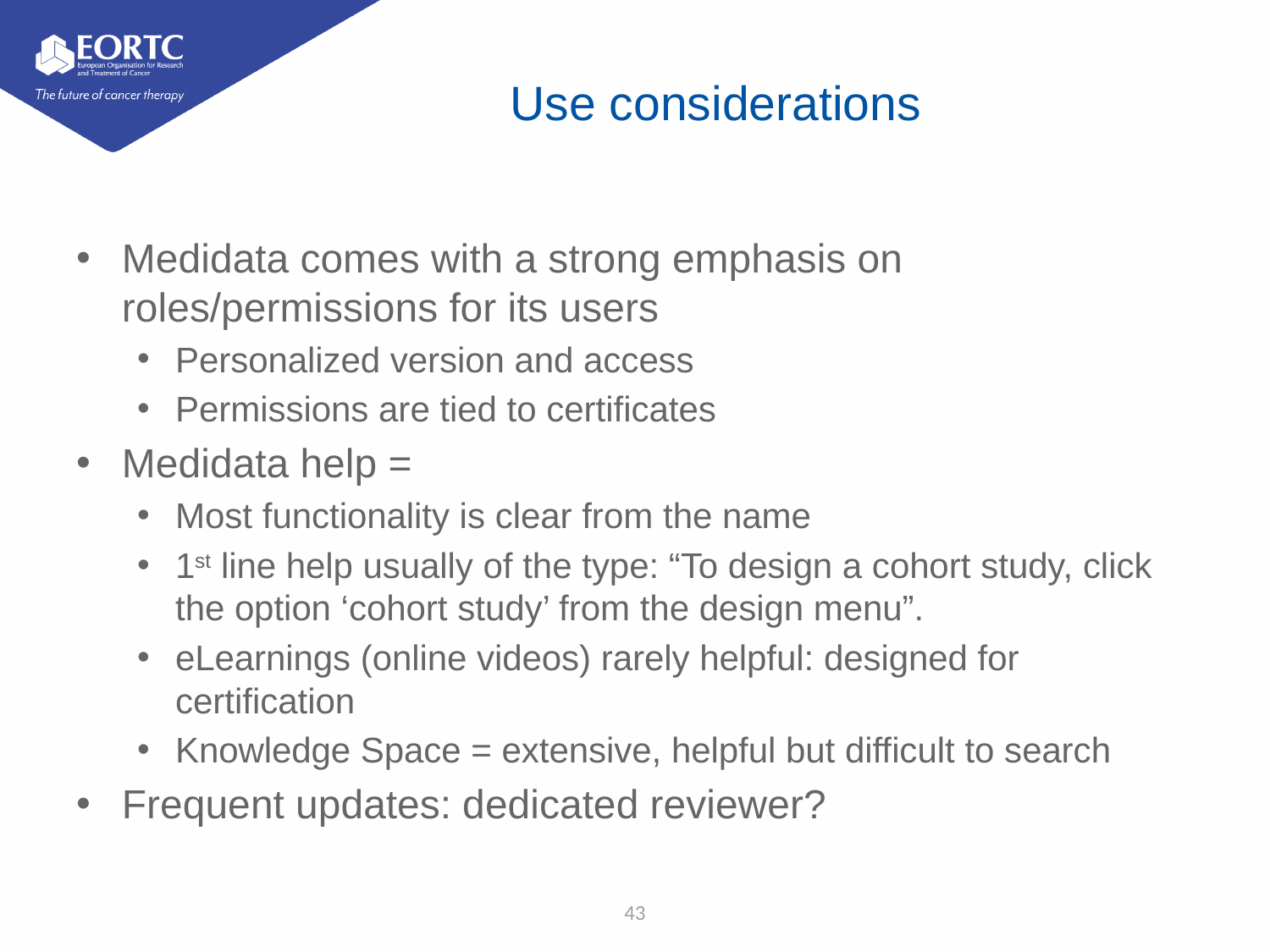

# Use considerations
Medidata comes with a strong emphasis on roles/permissions for its users
Personalized version and access
Permissions are tied to certificates
Medidata help =
Most functionality is clear from the name
1st line help usually of the type: “To design a cohort study, click the option ‘cohort study’ from the design menu”.
eLearnings (online videos) rarely helpful: designed for certification
Knowledge Space = extensive, helpful but difficult to search
Frequent updates: dedicated reviewer?
43